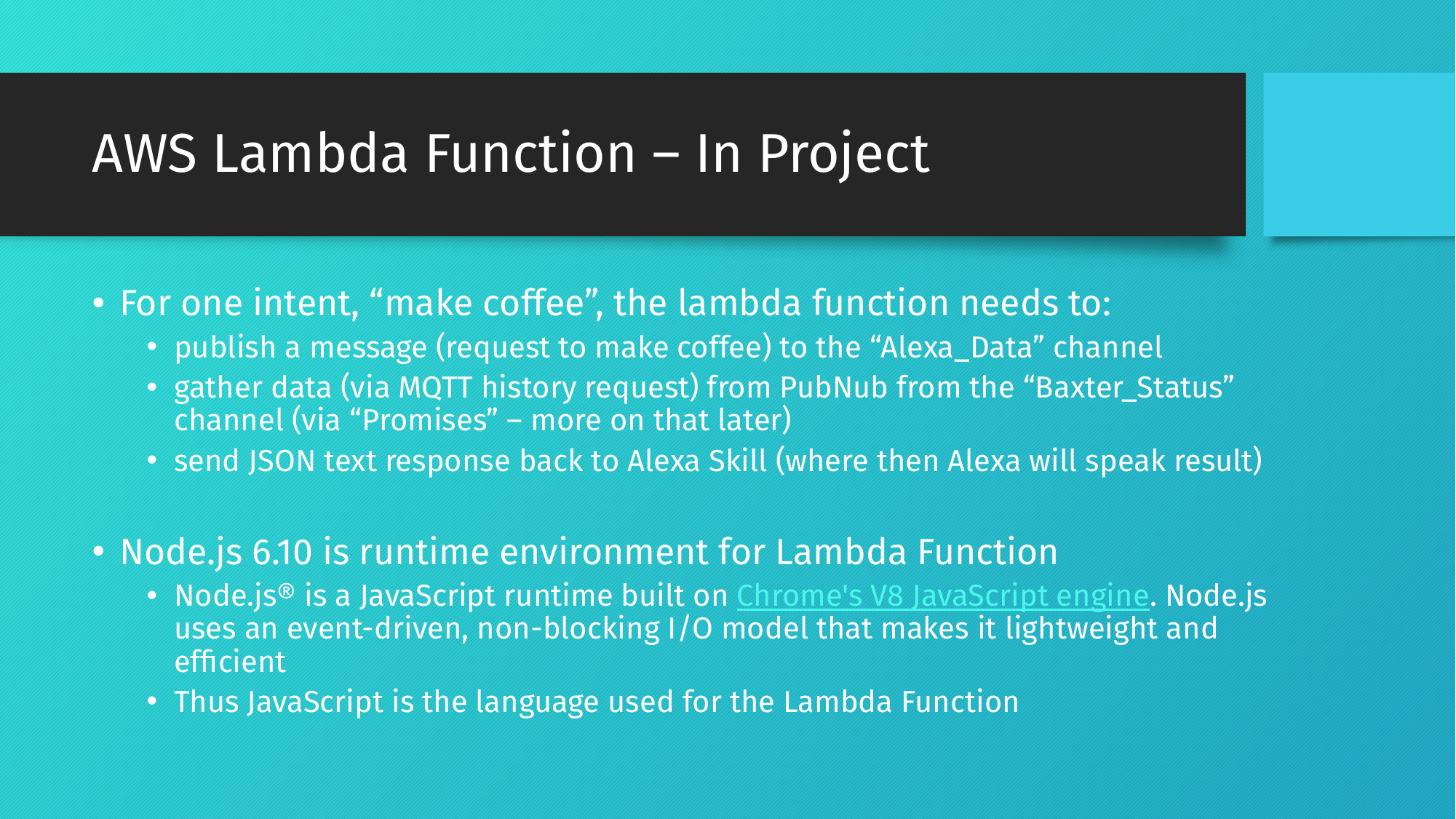

# AWS Lambda Function – In Project
For one intent, “make coffee”, the lambda function needs to:
publish a message (request to make coffee) to the “Alexa_Data” channel
gather data (via MQTT history request) from PubNub from the “Baxter_Status” channel (via “Promises” – more on that later)
send JSON text response back to Alexa Skill (where then Alexa will speak result)

Node.js 6.10 is runtime environment for Lambda Function
Node.js® is a JavaScript runtime built on Chrome's V8 JavaScript engine. Node.js uses an event-driven, non-blocking I/O model that makes it lightweight and efficient
Thus JavaScript is the language used for the Lambda Function